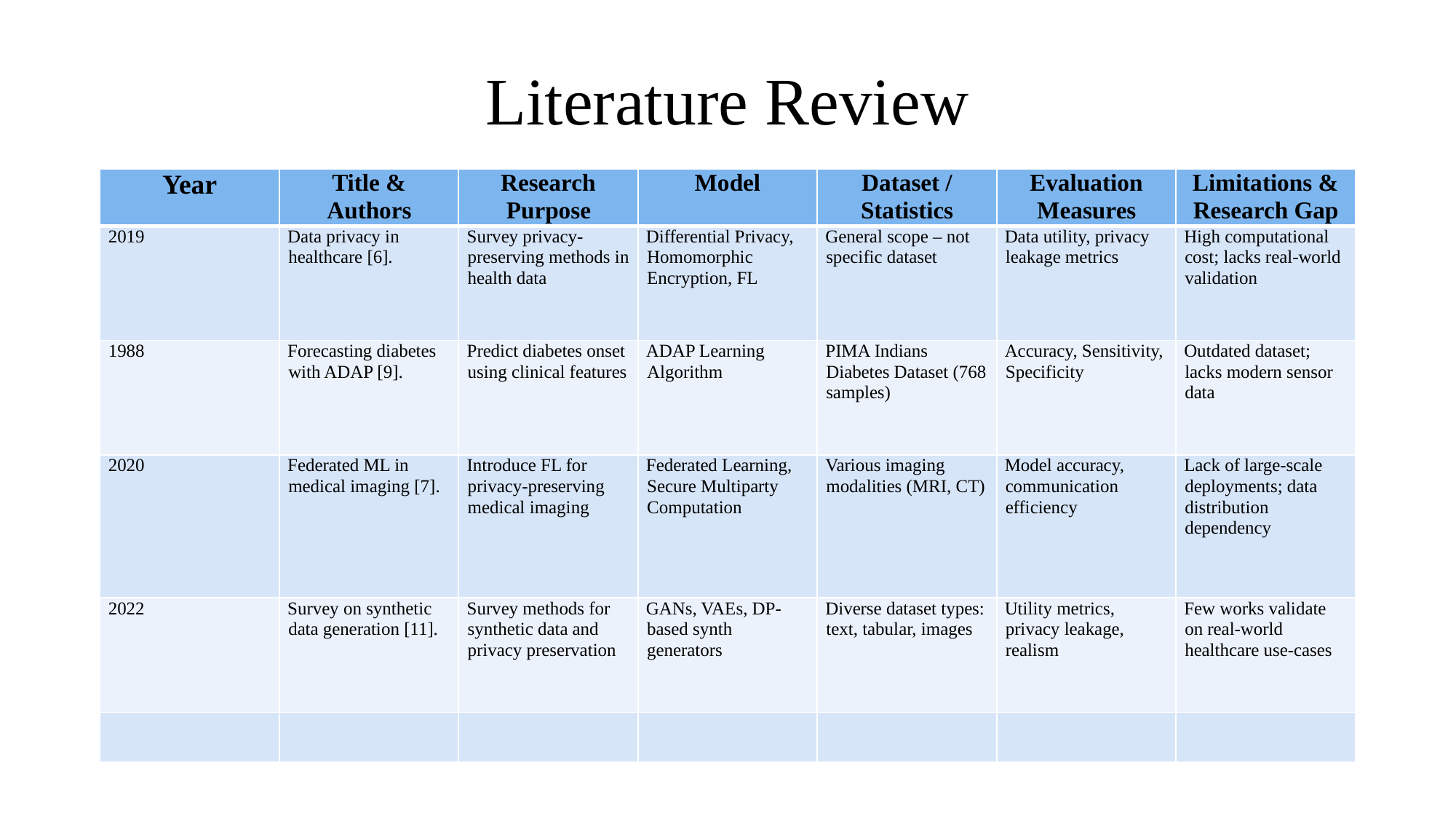

# Literature Review
| Year | Title & Authors | Research Purpose | Model | Dataset / Statistics | Evaluation Measures | Limitations & Research Gap |
| --- | --- | --- | --- | --- | --- | --- |
| 2019 | Data privacy in healthcare [6]. | Survey privacy-preserving methods in health data | Differential Privacy, Homomorphic Encryption, FL | General scope – not specific dataset | Data utility, privacy leakage metrics | High computational cost; lacks real-world validation |
| 1988 | Forecasting diabetes with ADAP [9]. | Predict diabetes onset using clinical features | ADAP Learning Algorithm | PIMA Indians Diabetes Dataset (768 samples) | Accuracy, Sensitivity, Specificity | Outdated dataset; lacks modern sensor data |
| 2020 | Federated ML in medical imaging [7]. | Introduce FL for privacy-preserving medical imaging | Federated Learning, Secure Multiparty Computation | Various imaging modalities (MRI, CT) | Model accuracy, communication efficiency | Lack of large-scale deployments; data distribution dependency |
| 2022 | Survey on synthetic data generation [11]. | Survey methods for synthetic data and privacy preservation | GANs, VAEs, DP-based synth generators | Diverse dataset types: text, tabular, images | Utility metrics, privacy leakage, realism | Few works validate on real-world healthcare use-cases |
|  |  |  |  |  |  |  |